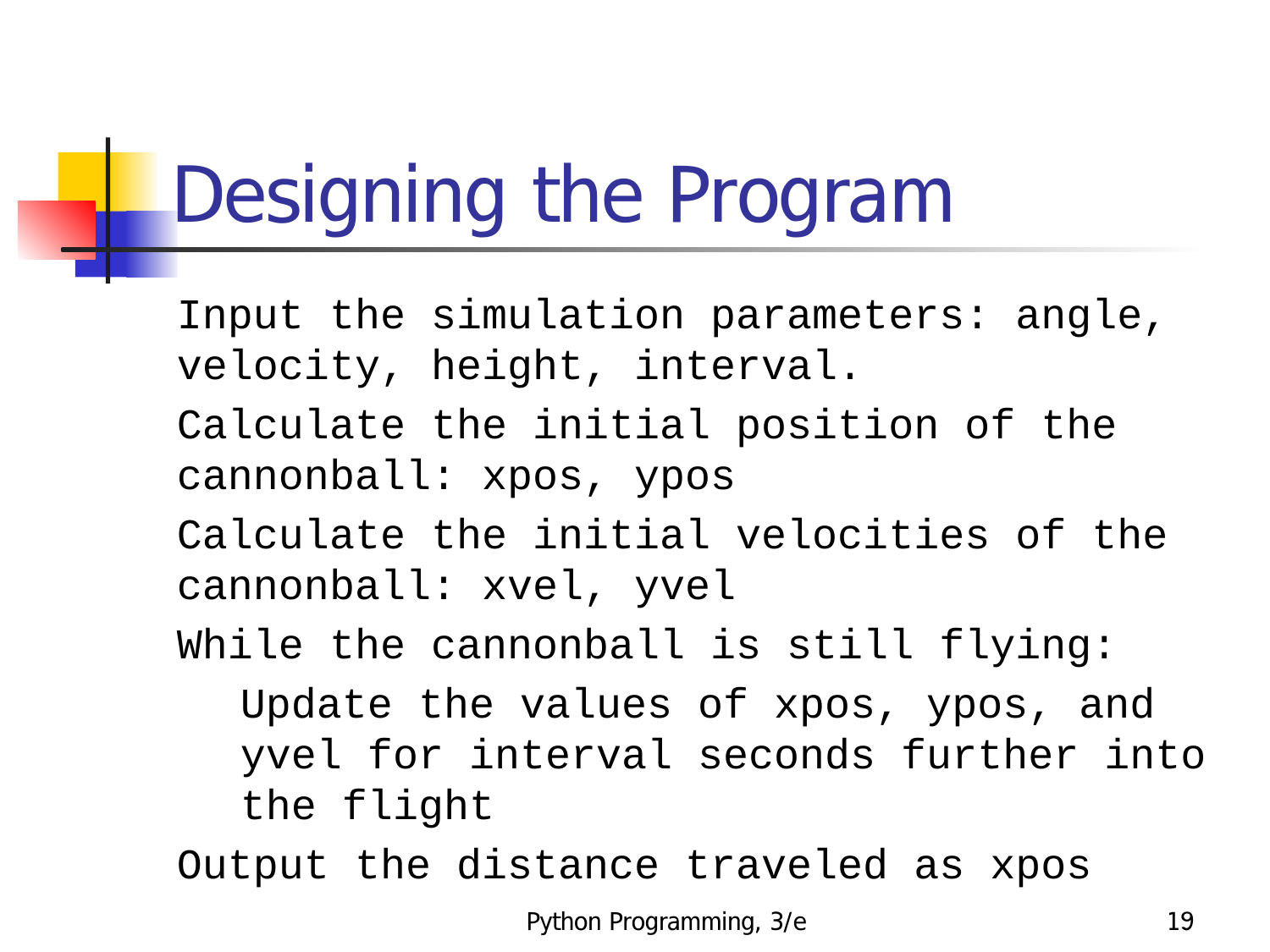

# Designing the Program
Input the simulation parameters: angle, velocity, height, interval.
Calculate the initial position of the cannonball: xpos, ypos
Calculate the initial velocities of the cannonball: xvel, yvel
While the cannonball is still flying:
Update the values of xpos, ypos, and yvel for interval seconds further into the flight
Output the distance traveled as xpos
Python Programming, 3/e
19